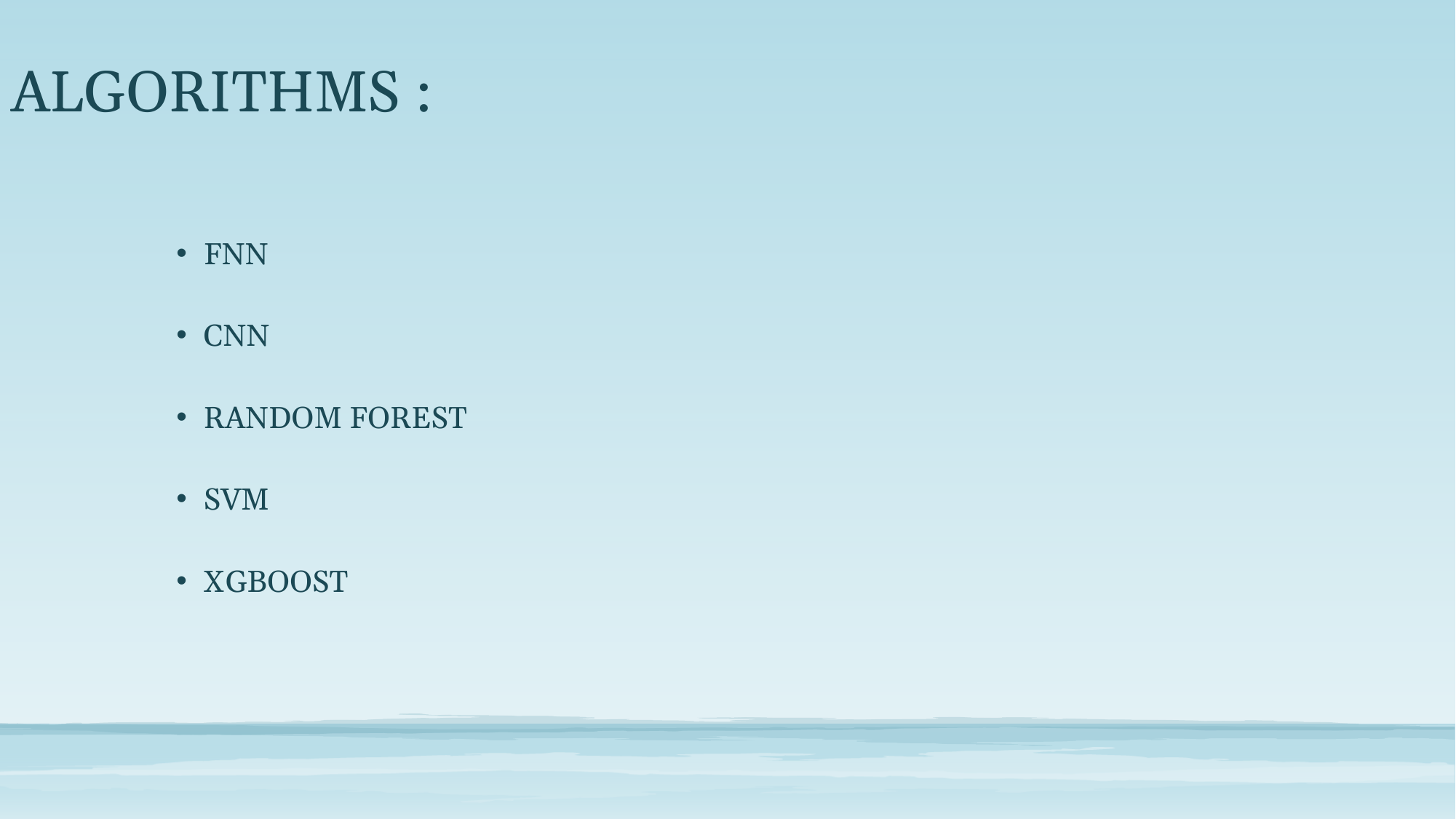

# ALGORITHMS :
FNN
CNN
RANDOM FOREST
SVM
XGBOOST